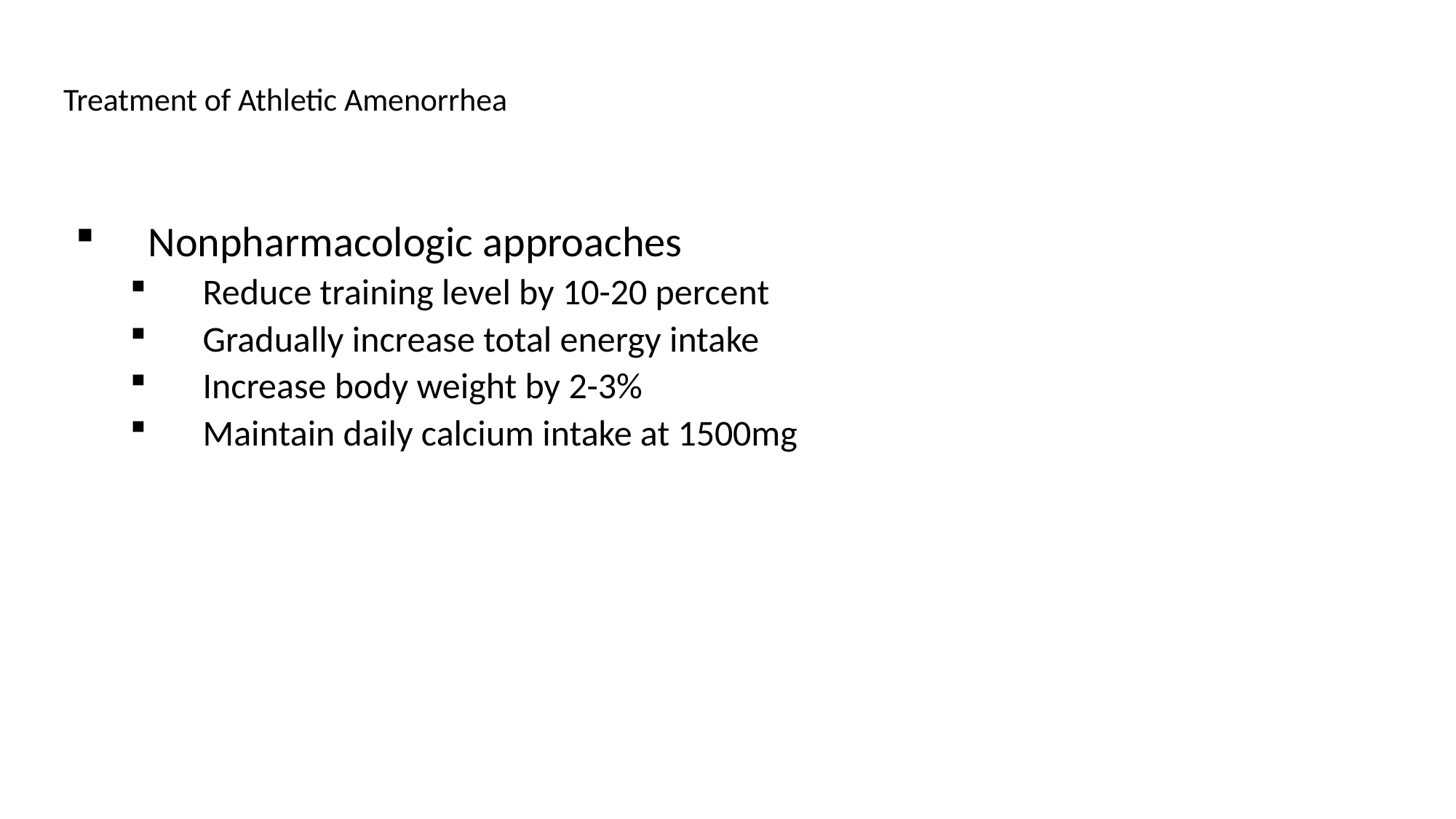

# Treatment of Athletic Amenorrhea
Nonpharmacologic approaches
Reduce training level by 10-20 percent
Gradually increase total energy intake
Increase body weight by 2-3%
Maintain daily calcium intake at 1500mg